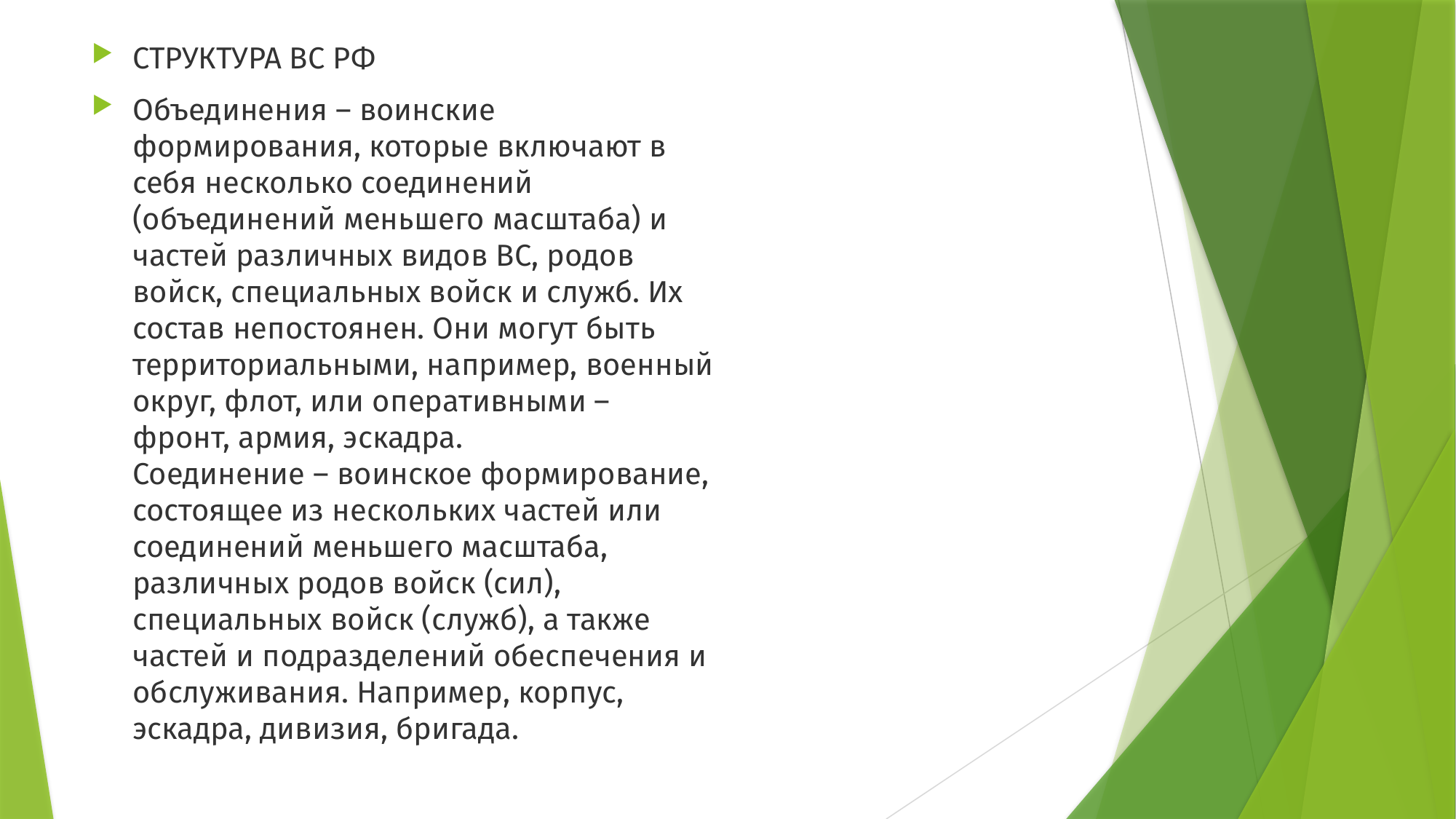

СТРУКТУРА ВС РФ
Объединения – воинские
формирования, которые включают в
себя несколько соединений
(объединений меньшего масштаба) и
частей различных видов ВС, родов
войск, специальных войск и служб. Их
состав непостоянен. Они могут быть
территориальными, например, военный
округ, флот, или оперативными –
фронт, армия, эскадра.
Соединение – воинское формирование,
состоящее из нескольких частей или
соединений меньшего масштаба,
различных родов войск (сил),
специальных войск (служб), а также
частей и подразделений обеспечения и
обслуживания. Например, корпус,
эскадра, дивизия, бригада.
#